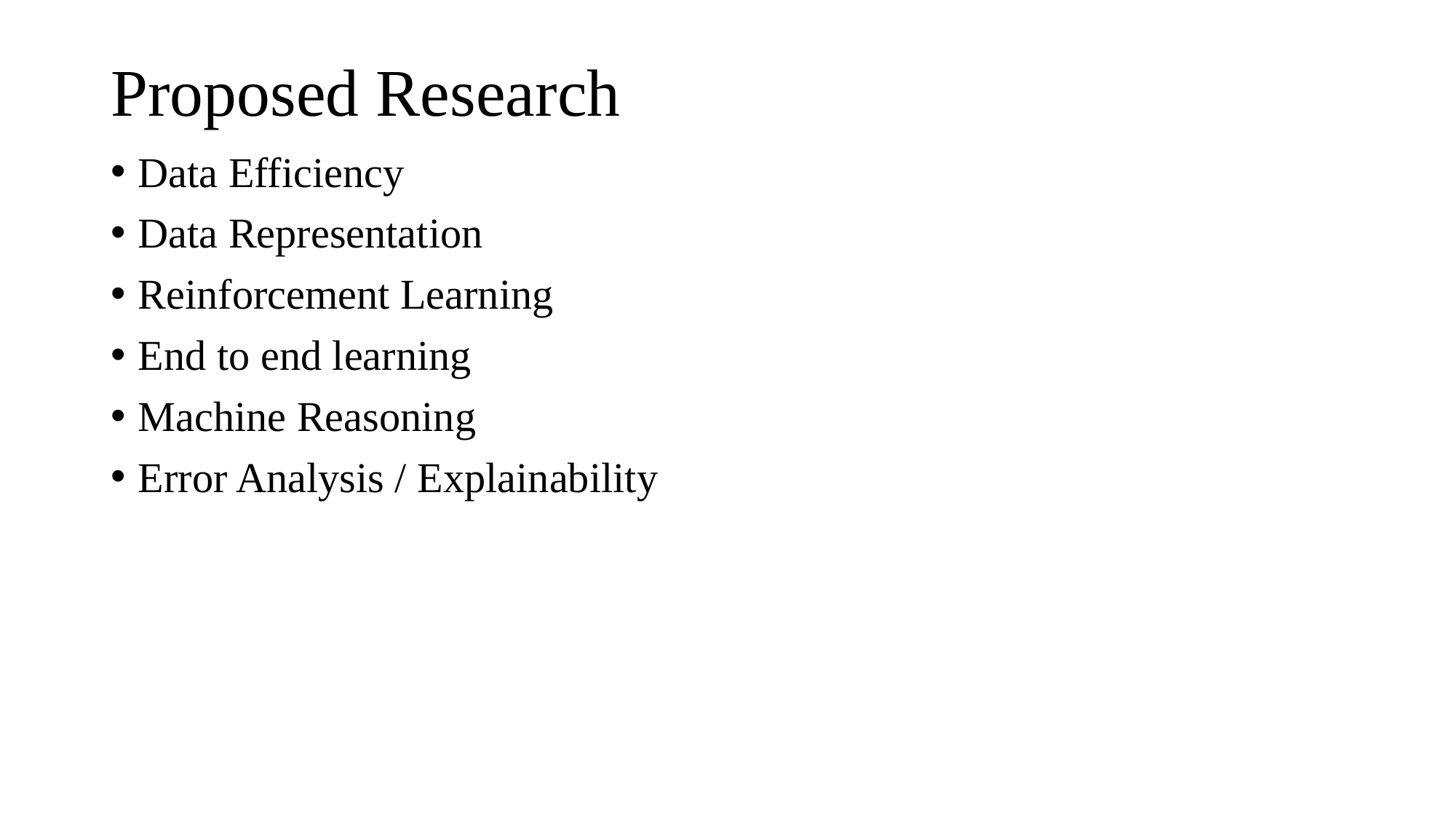

# Proposed Research
Data Efficiency
Data Representation
Reinforcement Learning
End to end learning
Machine Reasoning
Error Analysis / Explainability